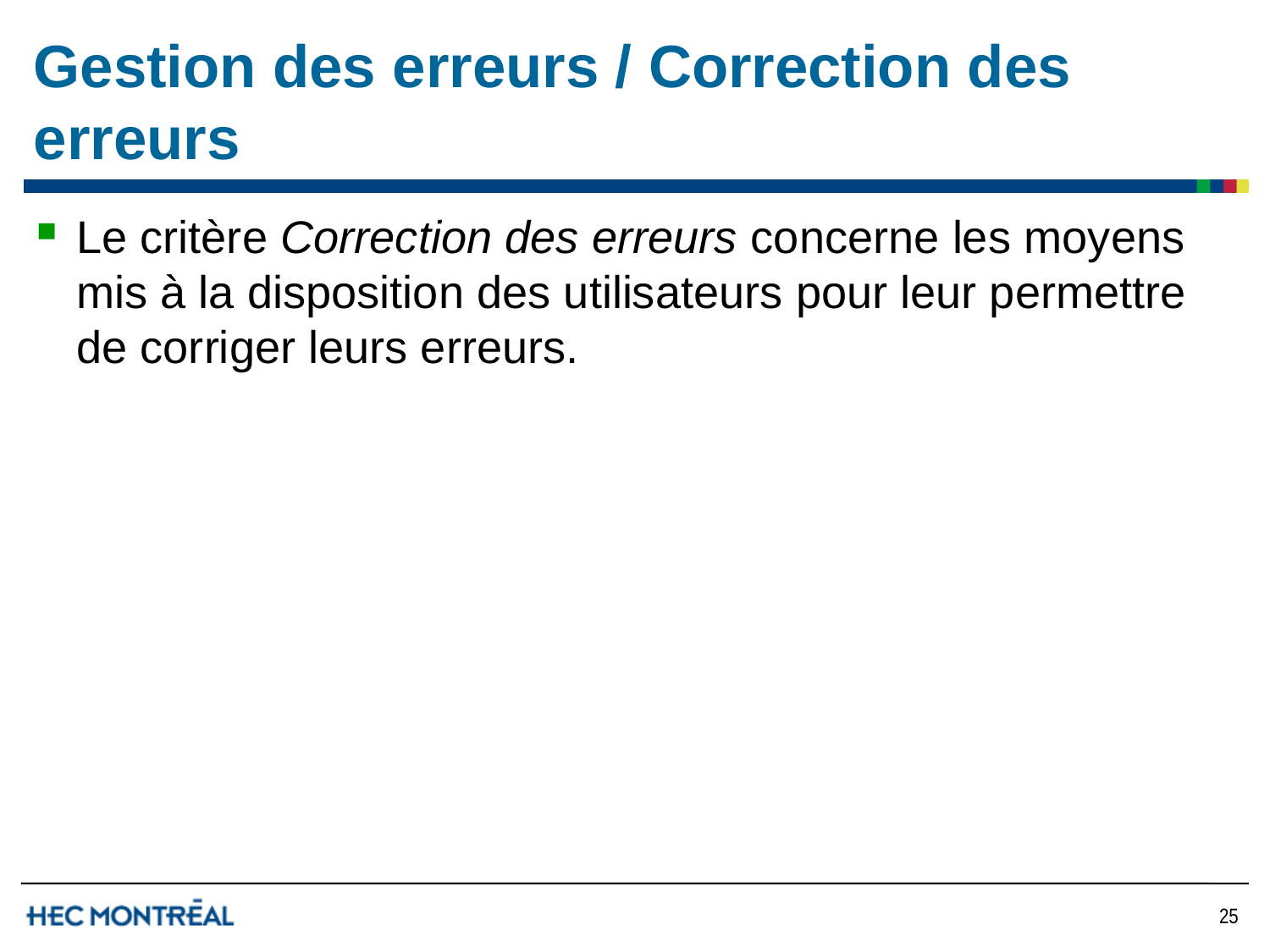

# Gestion des erreurs / Correction des erreurs
Le critère Correction des erreurs concerne les moyens mis à la disposition des utilisateurs pour leur permettre de corriger leurs erreurs.
25